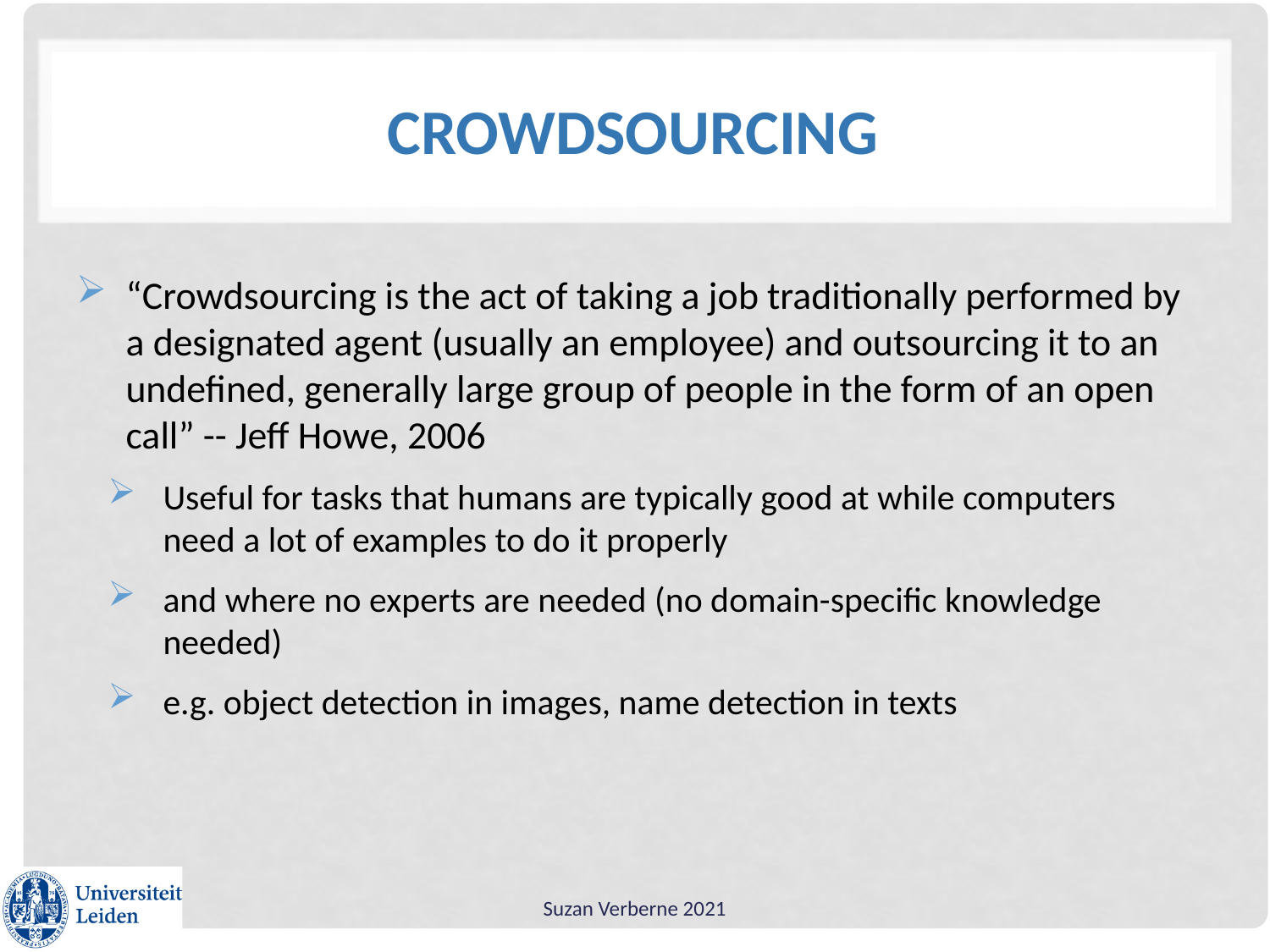

# Crowdsourcing
“Crowdsourcing is the act of taking a job traditionally performed by a designated agent (usually an employee) and outsourcing it to an undefined, generally large group of people in the form of an open call” -- Jeff Howe, 2006
Useful for tasks that humans are typically good at while computers need a lot of examples to do it properly
and where no experts are needed (no domain-specific knowledge needed)
e.g. object detection in images, name detection in texts

Suzan Verberne 2021